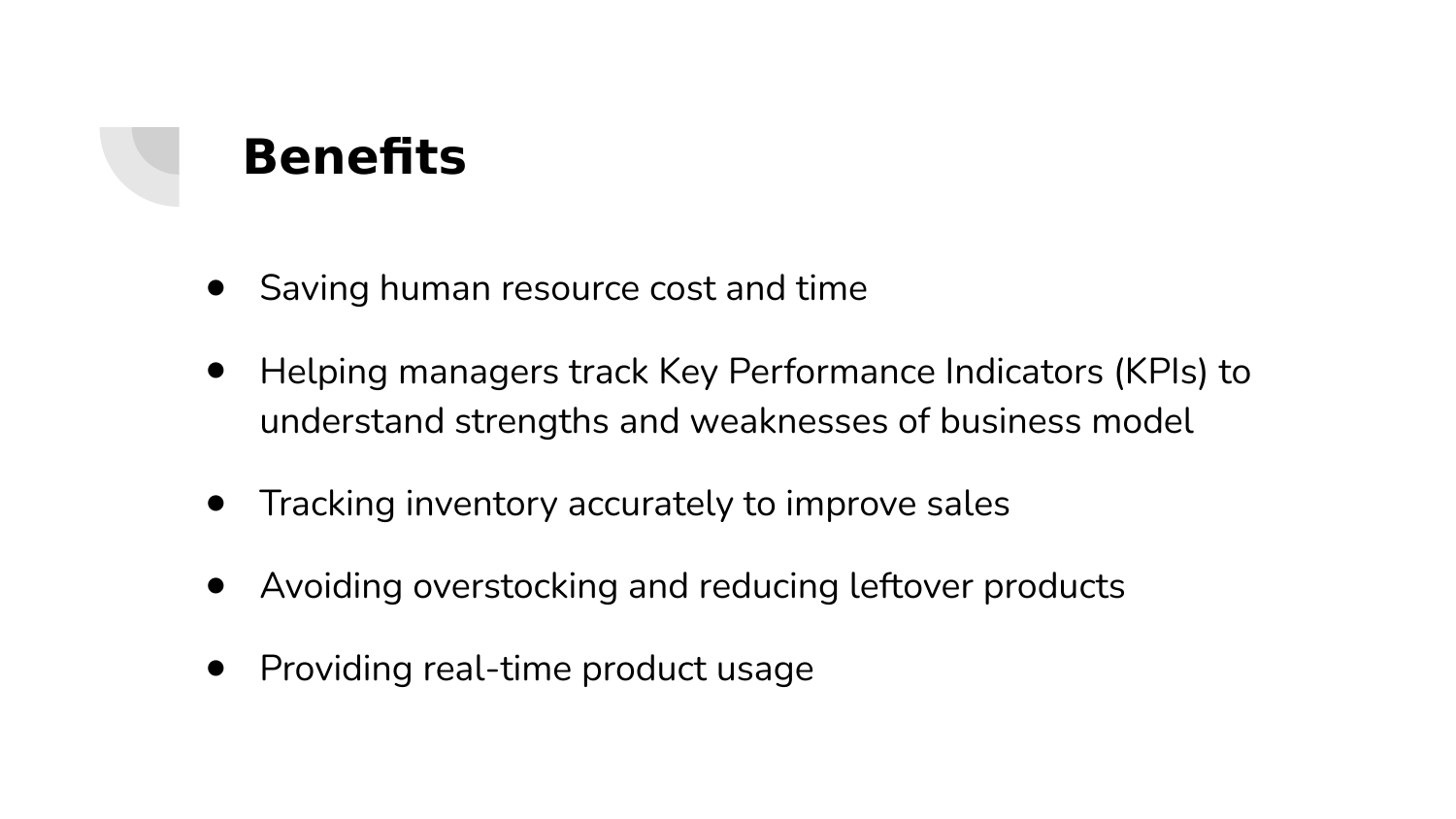

#
Benefits
Saving human resource cost and time
Helping managers track Key Performance Indicators (KPIs) to understand strengths and weaknesses of business model
Tracking inventory accurately to improve sales
Avoiding overstocking and reducing leftover products
Providing real-time product usage